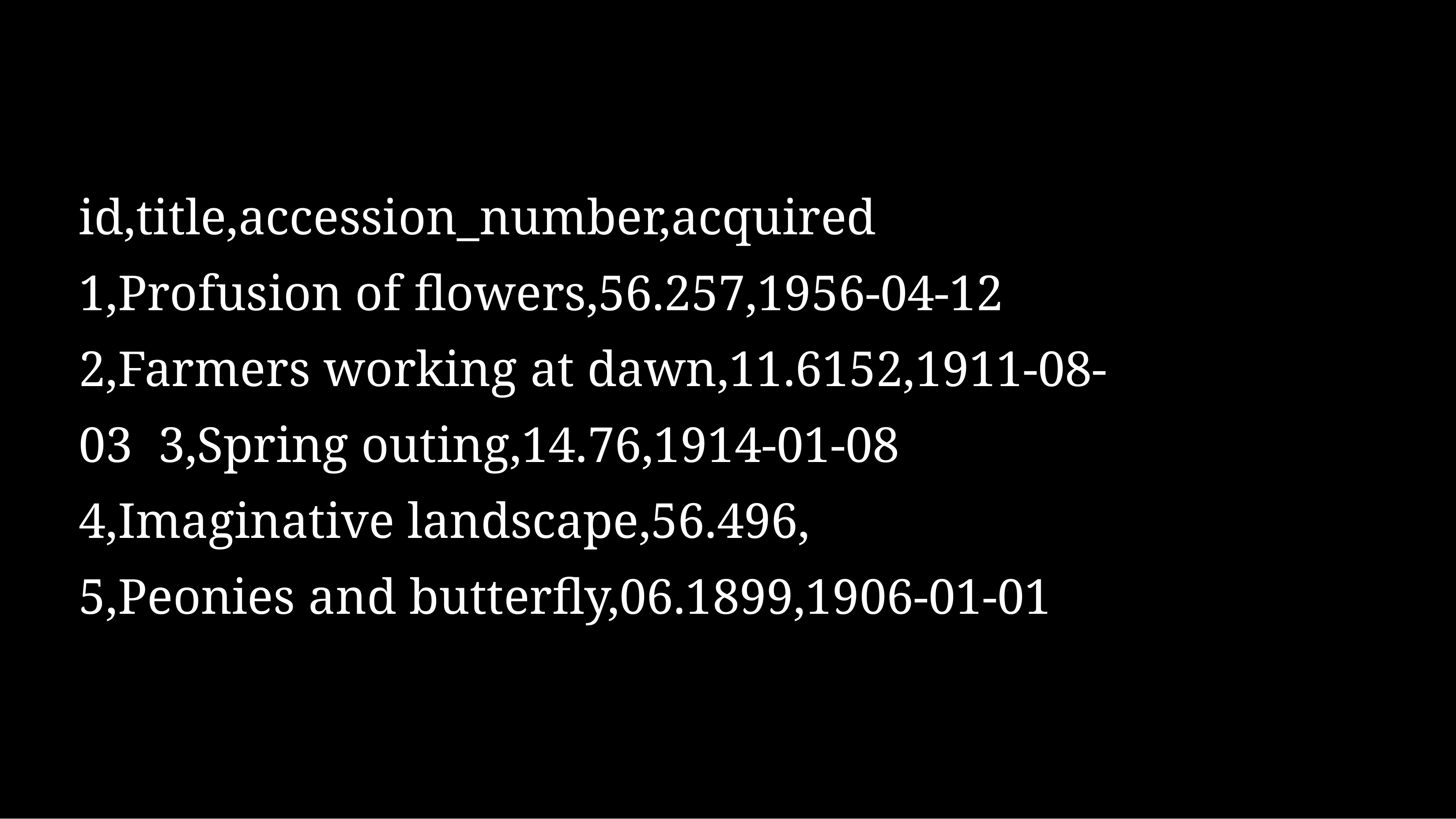

id,title,accession_number,acquired  1,Profusion of flowers,56.257,1956-04-12  2,Farmers working at dawn,11.6152,1911-08-03  3,Spring outing,14.76,1914-01-08  4,Imaginative landscape,56.496,
5,Peonies and butterfly,06.1899,1906-01-01